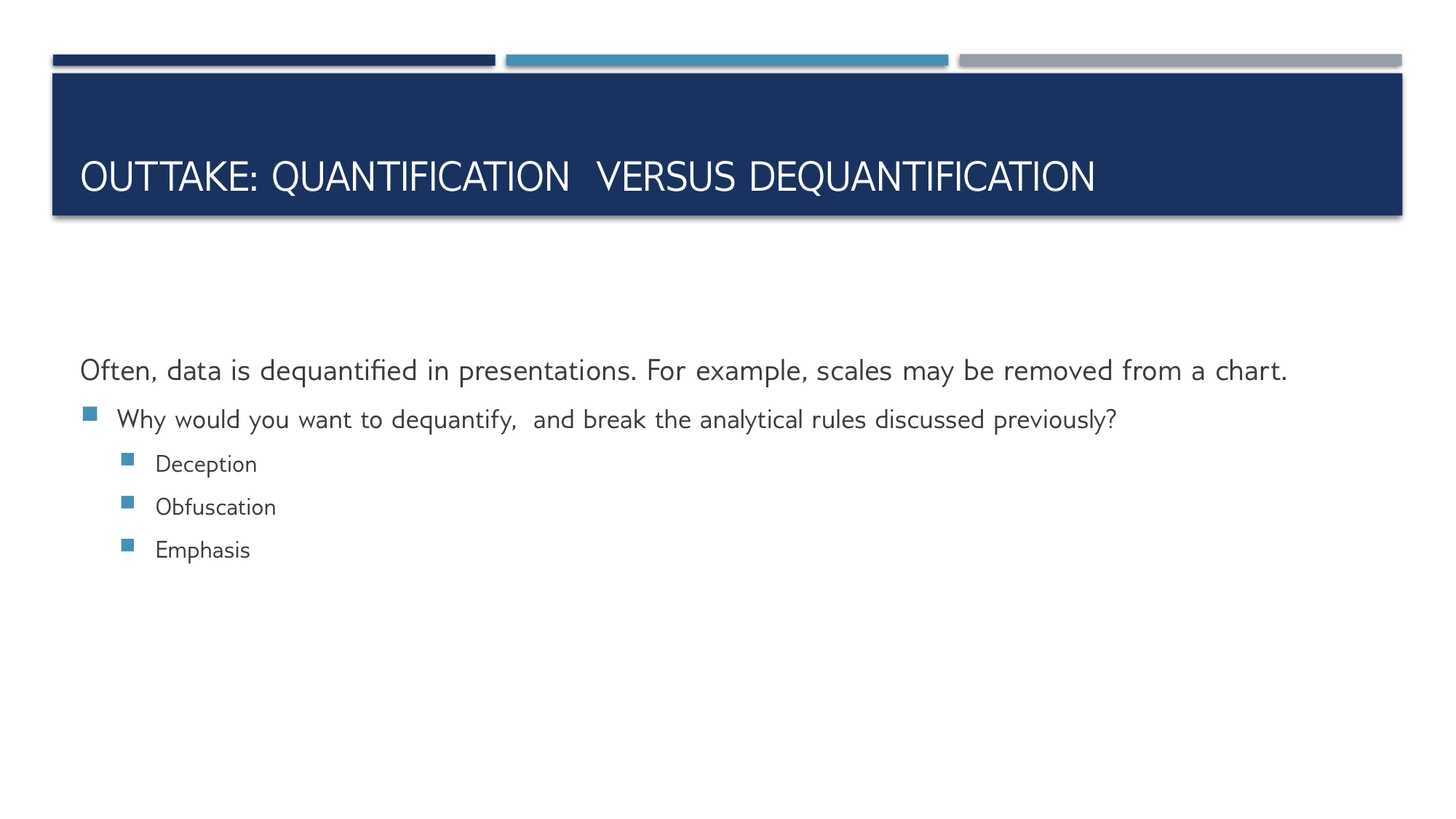

# Outtake: Quantification  versus Dequantification
Often, data is dequantified in presentations. For example, scales may be removed from a chart.
Why would you want to dequantify,  and break the analytical rules discussed previously?
Deception
Obfuscation
Emphasis